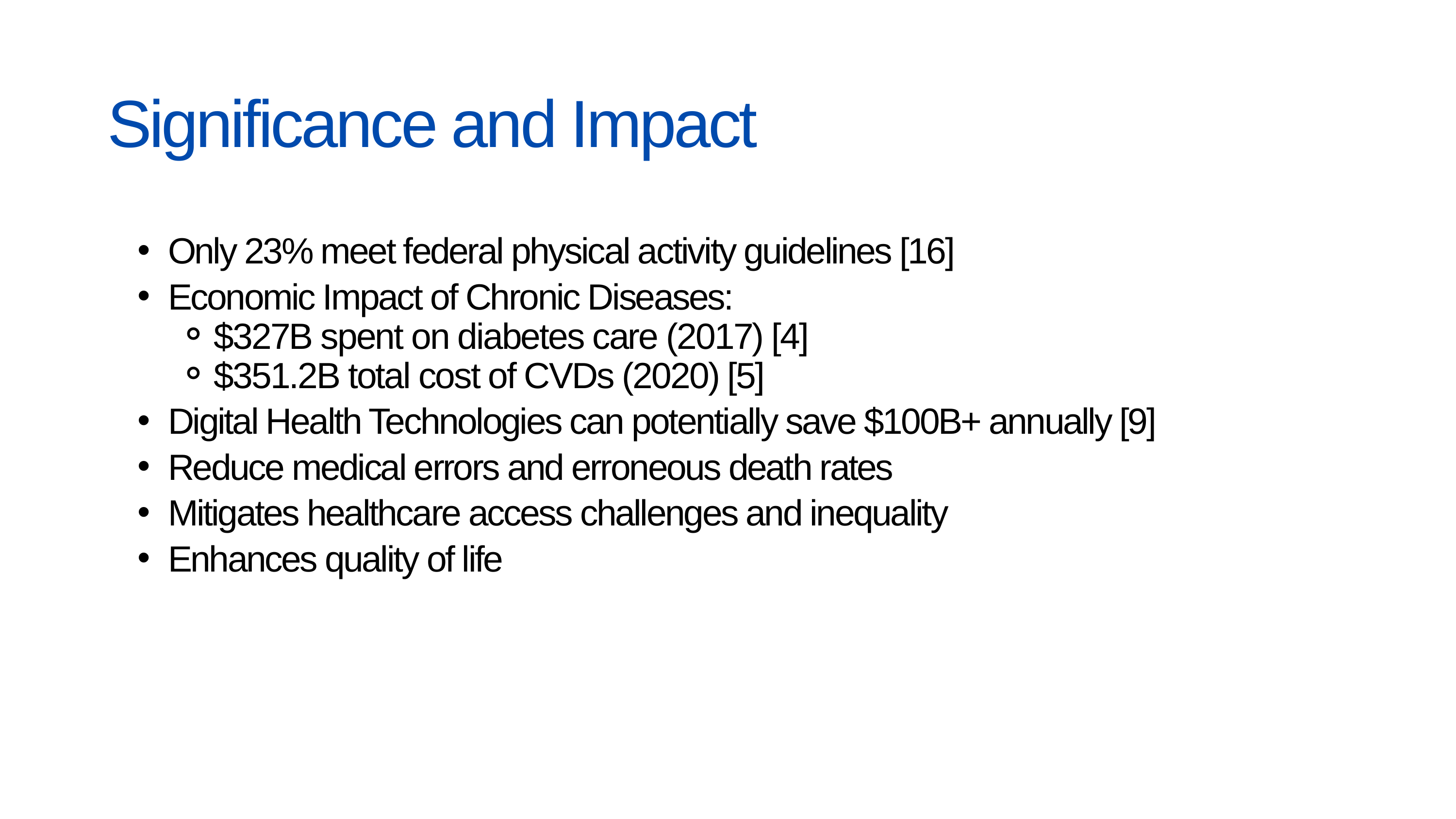

Significance and Impact
Only 23% meet federal physical activity guidelines [16]
Economic Impact of Chronic Diseases:
$327B spent on diabetes care (2017) [4]
$351.2B total cost of CVDs (2020) [5]
Digital Health Technologies can potentially save $100B+ annually [9]
Reduce medical errors and erroneous death rates
Mitigates healthcare access challenges and inequality
Enhances quality of life